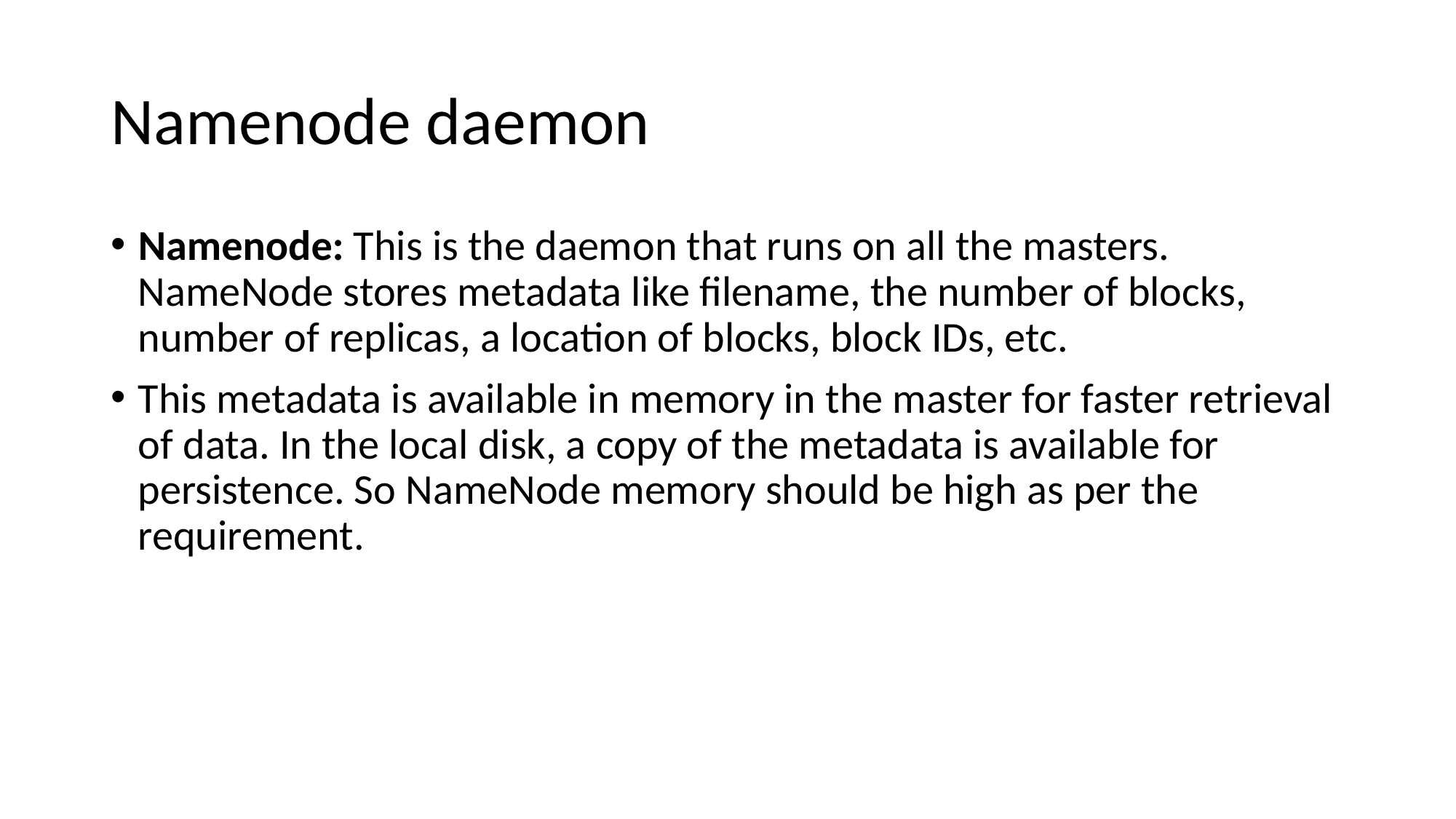

# Namenode daemon
Namenode: This is the daemon that runs on all the masters. NameNode stores metadata like filename, the number of blocks, number of replicas, a location of blocks, block IDs, etc.
This metadata is available in memory in the master for faster retrieval of data. In the local disk, a copy of the metadata is available for persistence. So NameNode memory should be high as per the requirement.